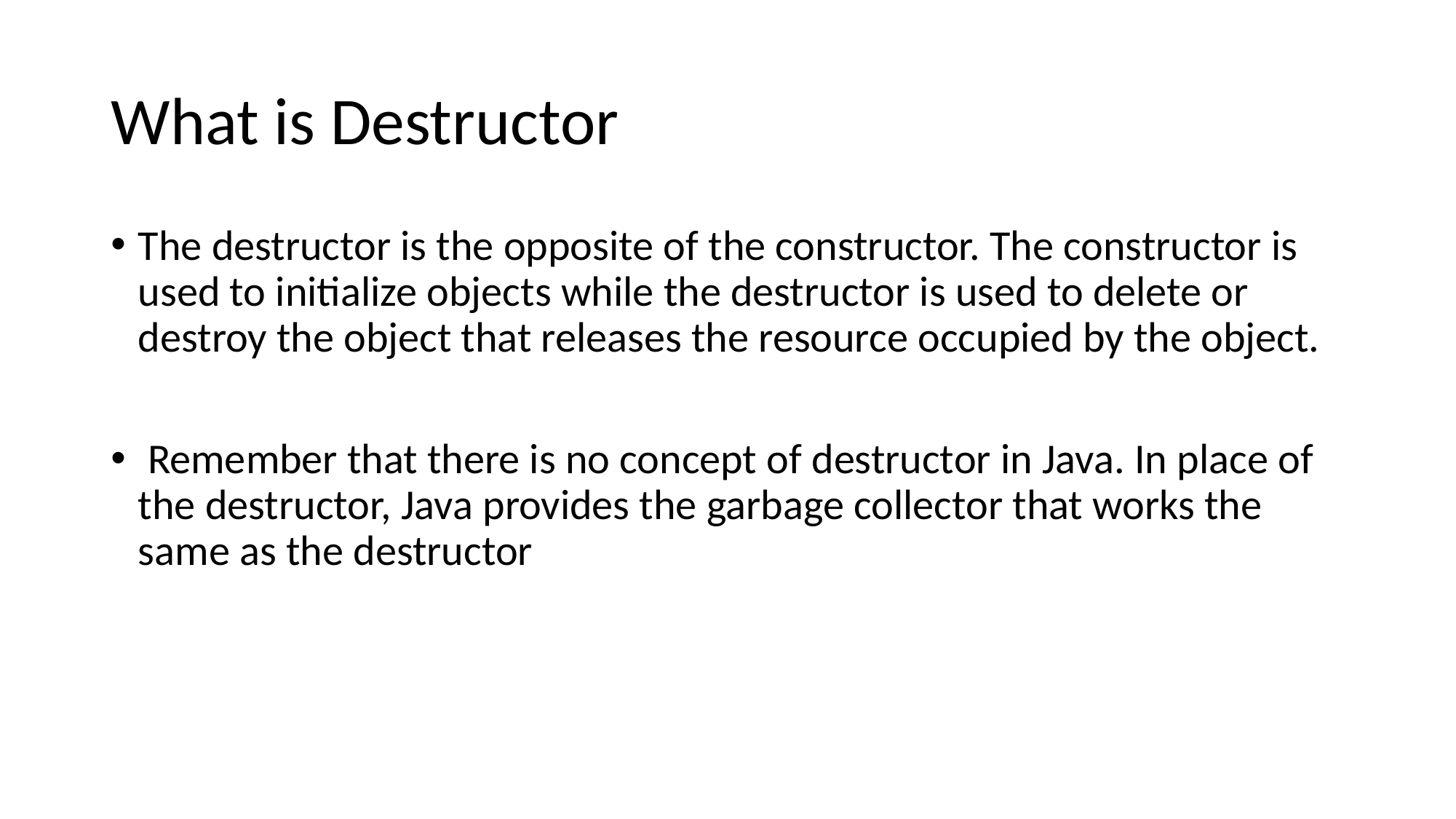

# What is Destructor
The destructor is the opposite of the constructor. The constructor is used to initialize objects while the destructor is used to delete or destroy the object that releases the resource occupied by the object.

 Remember that there is no concept of destructor in Java. In place of the destructor, Java provides the garbage collector that works the same as the destructor